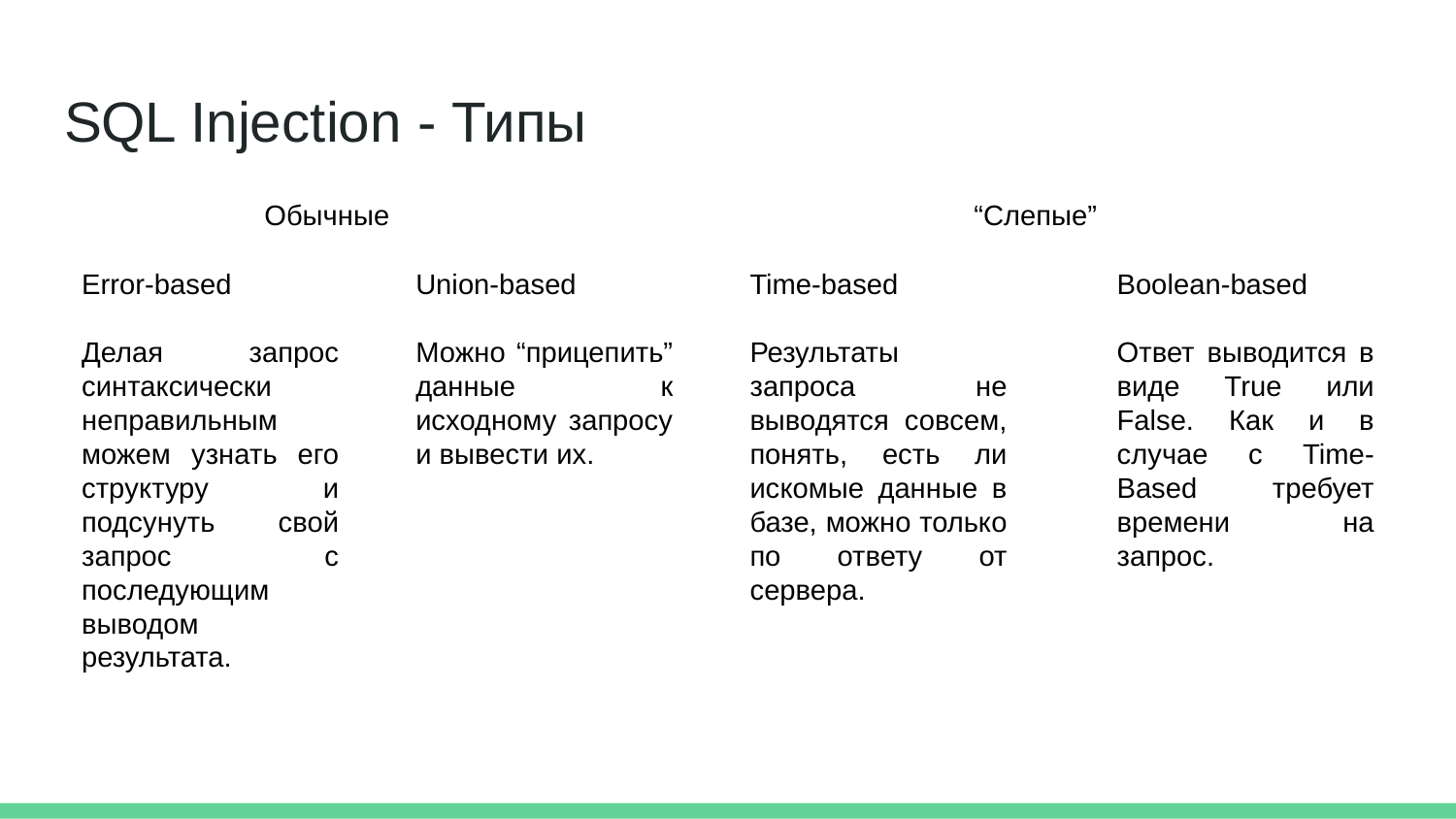

# SQL Injection - Типы
Обычные
“Слепые”
Error-based

Делая запрос синтаксически неправильным можем узнать его структуру и подсунуть свой запрос с последующим выводом результата.
Union-based

Можно “прицепить” данные к исходному запросу и вывести их.
Time-based

Результаты запроса не выводятся совсем, понять, есть ли искомые данные в базе, можно только по ответу от сервера.
Boolean-based

Ответ выводится в виде True или False. Как и в случае с Time-Based требует времени на запрос.